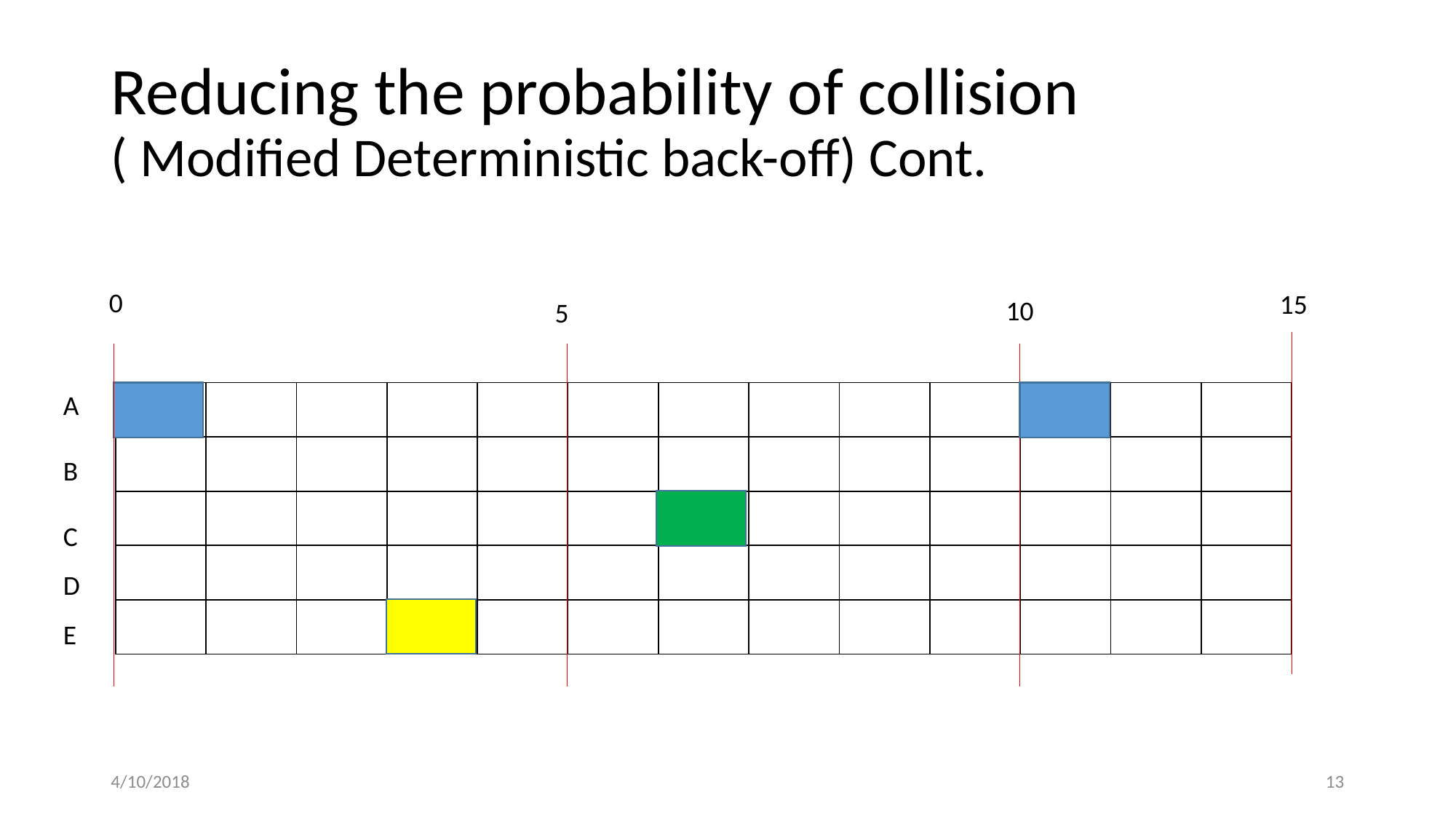

# Reducing the probability of collision ( Modified Deterministic back-off) Cont.
0
15
10
5
A
B
C
D
E

|  |  |  |  |  |  |  |  |  |  |  |  |  |
| --- | --- | --- | --- | --- | --- | --- | --- | --- | --- | --- | --- | --- |
|  |  |  |  |  |  |  |  |  |  |  |  |  |
|  |  |  |  |  |  |  |  |  |  |  |  |  |
|  |  |  |  |  |  |  |  |  |  |  |  |  |
|  |  |  |  |  |  |  |  |  |  |  |  |  |

4/10/2018
13